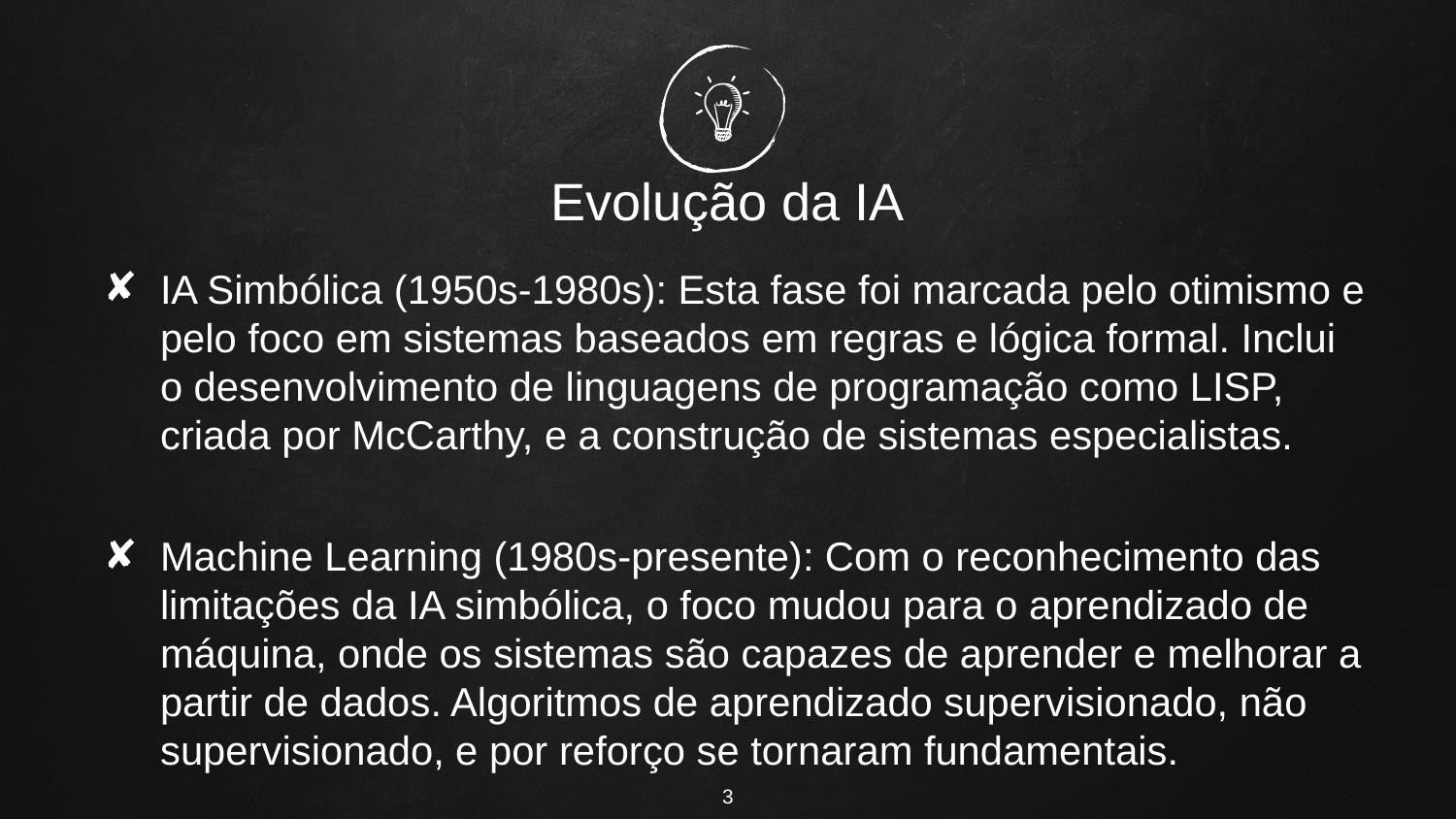

# Evolução da IA
IA Simbólica (1950s-1980s): Esta fase foi marcada pelo otimismo e pelo foco em sistemas baseados em regras e lógica formal. Inclui o desenvolvimento de linguagens de programação como LISP, criada por McCarthy, e a construção de sistemas especialistas.

Machine Learning (1980s-presente): Com o reconhecimento das limitações da IA simbólica, o foco mudou para o aprendizado de máquina, onde os sistemas são capazes de aprender e melhorar a partir de dados. Algoritmos de aprendizado supervisionado, não supervisionado, e por reforço se tornaram fundamentais.

Deep Learning (2000s-presente): Uma subcategoria do machine learning que usa redes neurais profundas com muitas camadas. Este avanço foi impulsionado por aumentos na capacidade de computação e pela disponibilidade de grandes conjuntos de dados. Geoffrey Hinton, Yoshua Bengio, e Yann LeCun são frequentemente citados como os "padrinhos" do deep learning.
3